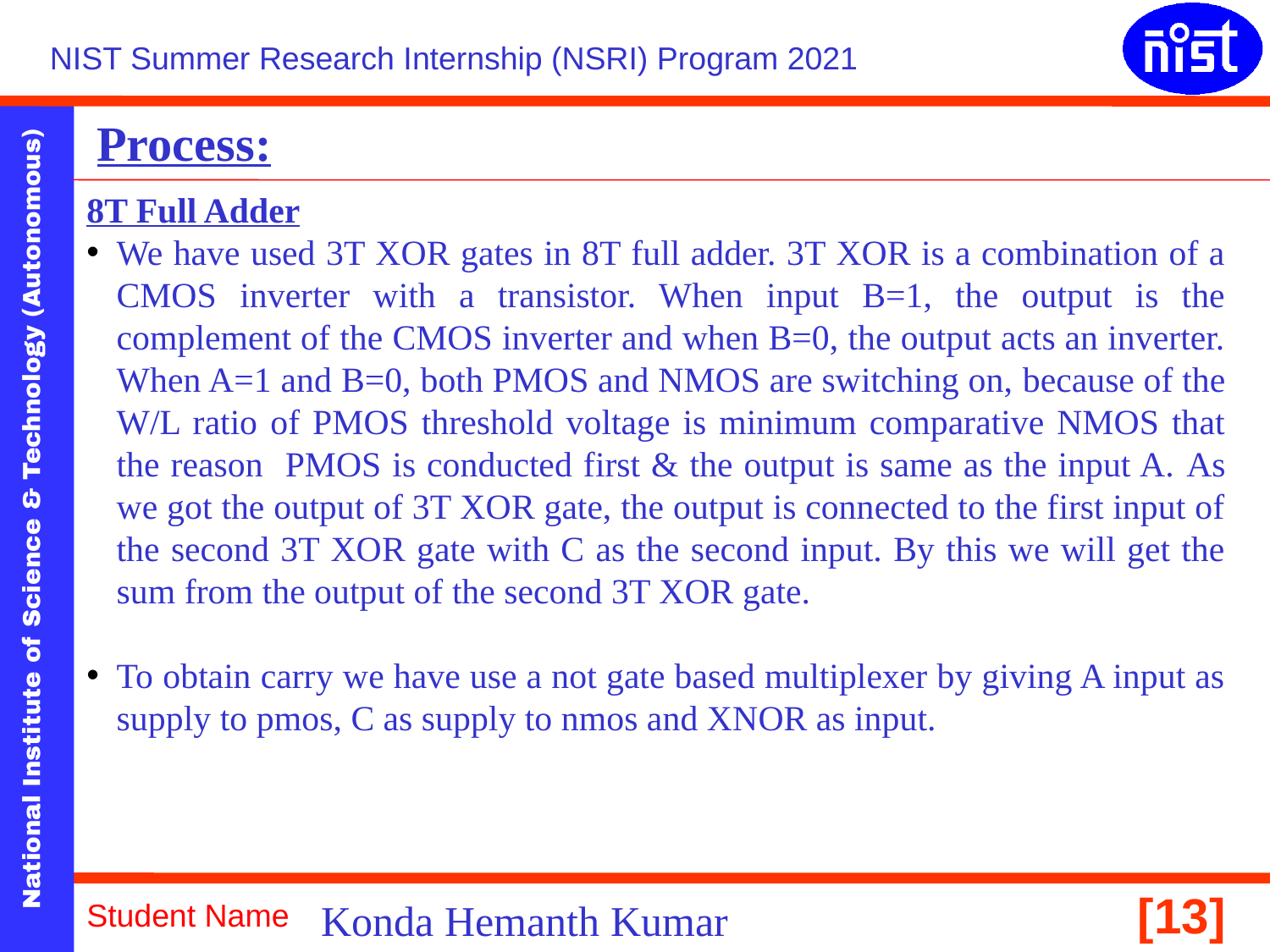

Process:
8T Full Adder
We have used 3T XOR gates in 8T full adder. 3T XOR is a combination of a CMOS inverter with a transistor. When input B=1, the output is the complement of the CMOS inverter and when B=0, the output acts an inverter. When A=1 and B=0, both PMOS and NMOS are switching on, because of the W/L ratio of PMOS threshold voltage is minimum comparative NMOS that the reason  PMOS is conducted first & the output is same as the input A. As we got the output of 3T XOR gate, the output is connected to the first input of the second 3T XOR gate with C as the second input. By this we will get the sum from the output of the second 3T XOR gate.

To obtain carry we have use a not gate based multiplexer by giving A input as supply to pmos, C as supply to nmos and XNOR as input.

Konda Hemanth Kumar